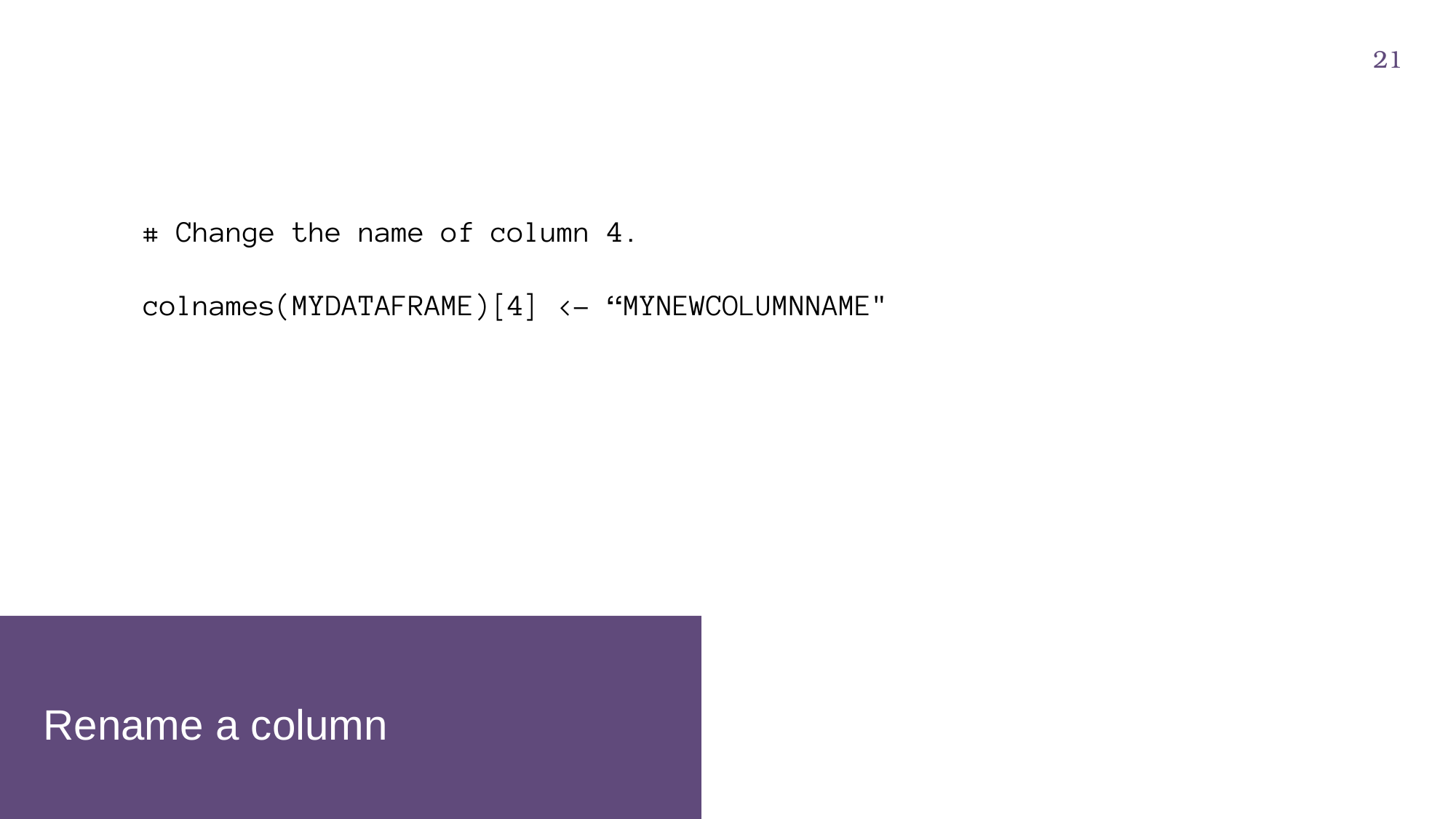

21
# Change the name of column 4.

colnames(MYDATAFRAME)[4] <- “MYNEWCOLUMNNAME"
Rename a column